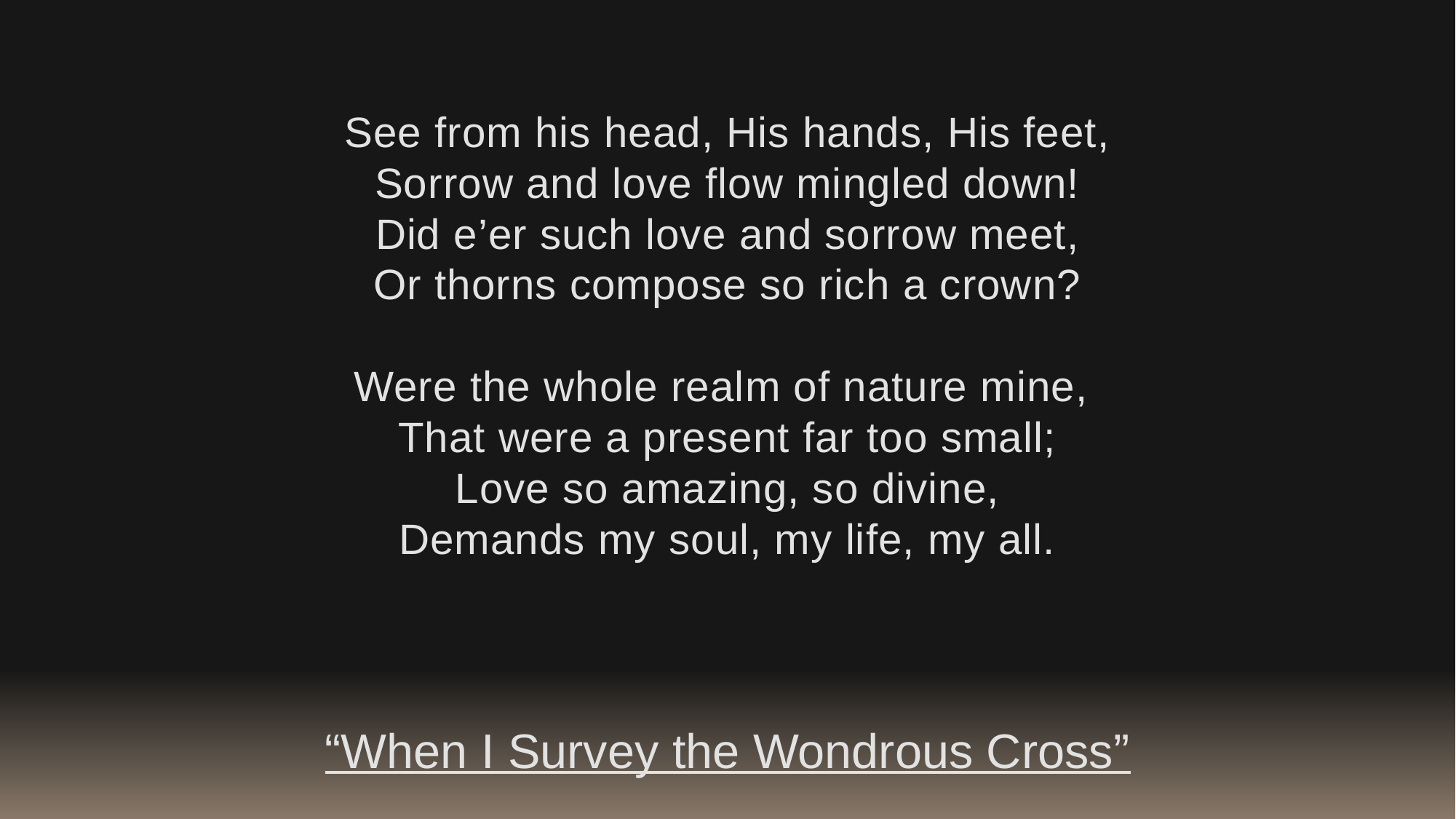

See from his head, His hands, His feet,
Sorrow and love flow mingled down!
Did e’er such love and sorrow meet,
Or thorns compose so rich a crown?

Were the whole realm of nature mine,
That were a present far too small;
Love so amazing, so divine,
Demands my soul, my life, my all.

“When I Survey the Wondrous Cross”